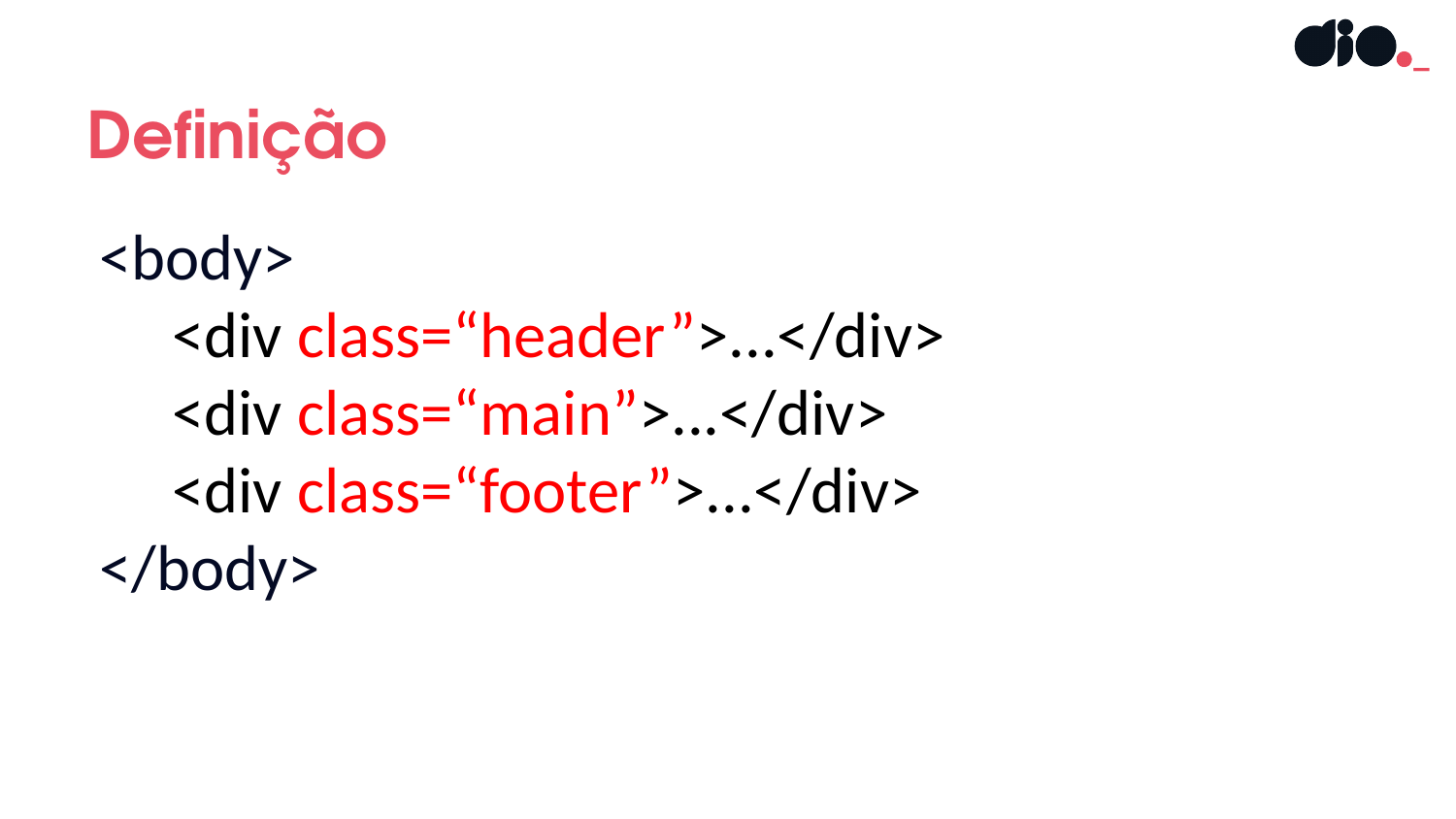

Definição
<body>
     <div class=“header”>...</div>
     <div class=“main”>...</div>
     <div class=“footer”>...</div>
</body>